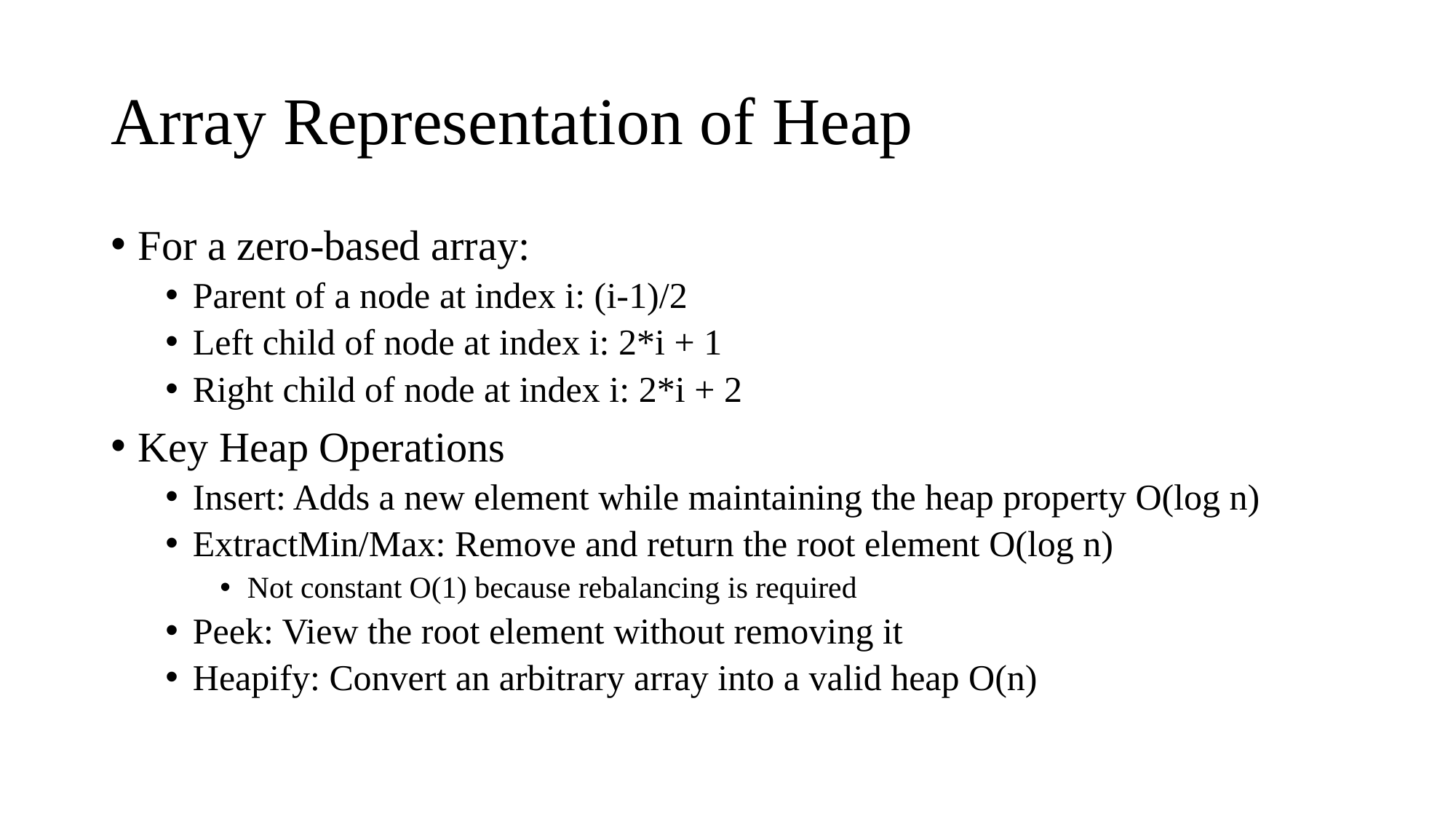

# Array Representation of Heap
For a zero-based array:
Parent of a node at index i: (i-1)/2
Left child of node at index i: 2*i + 1
Right child of node at index i: 2*i + 2
Key Heap Operations
Insert: Adds a new element while maintaining the heap property O(log n)
ExtractMin/Max: Remove and return the root element O(log n)
Not constant O(1) because rebalancing is required
Peek: View the root element without removing it
Heapify: Convert an arbitrary array into a valid heap O(n)